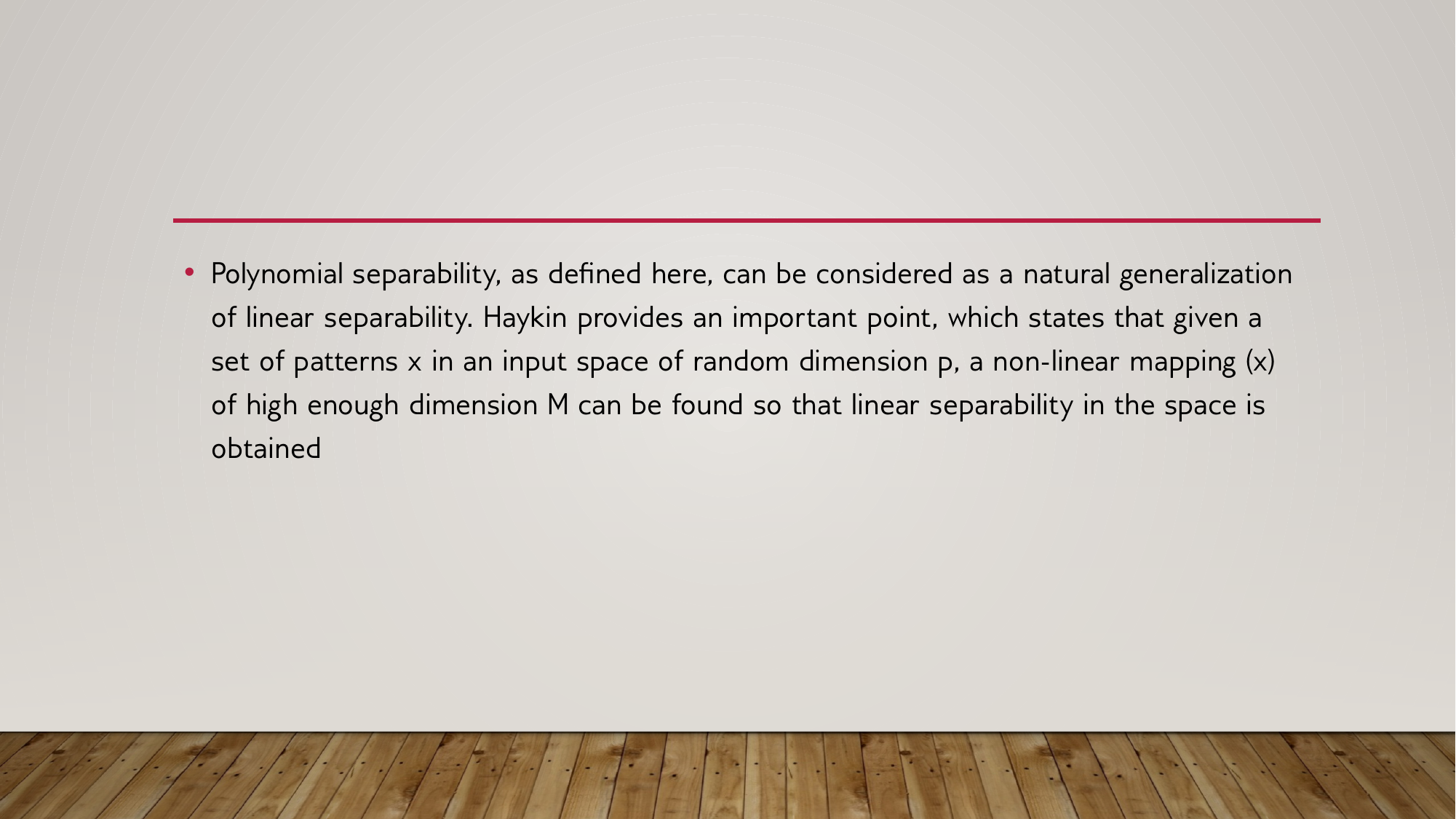

Polynomial separability, as defined here, can be considered as a natural generalization of linear separability. Haykin provides an important point, which states that given a set of patterns x in an input space of random dimension p, a non-linear mapping (x) of high enough dimension M can be found so that linear separability in the space is obtained